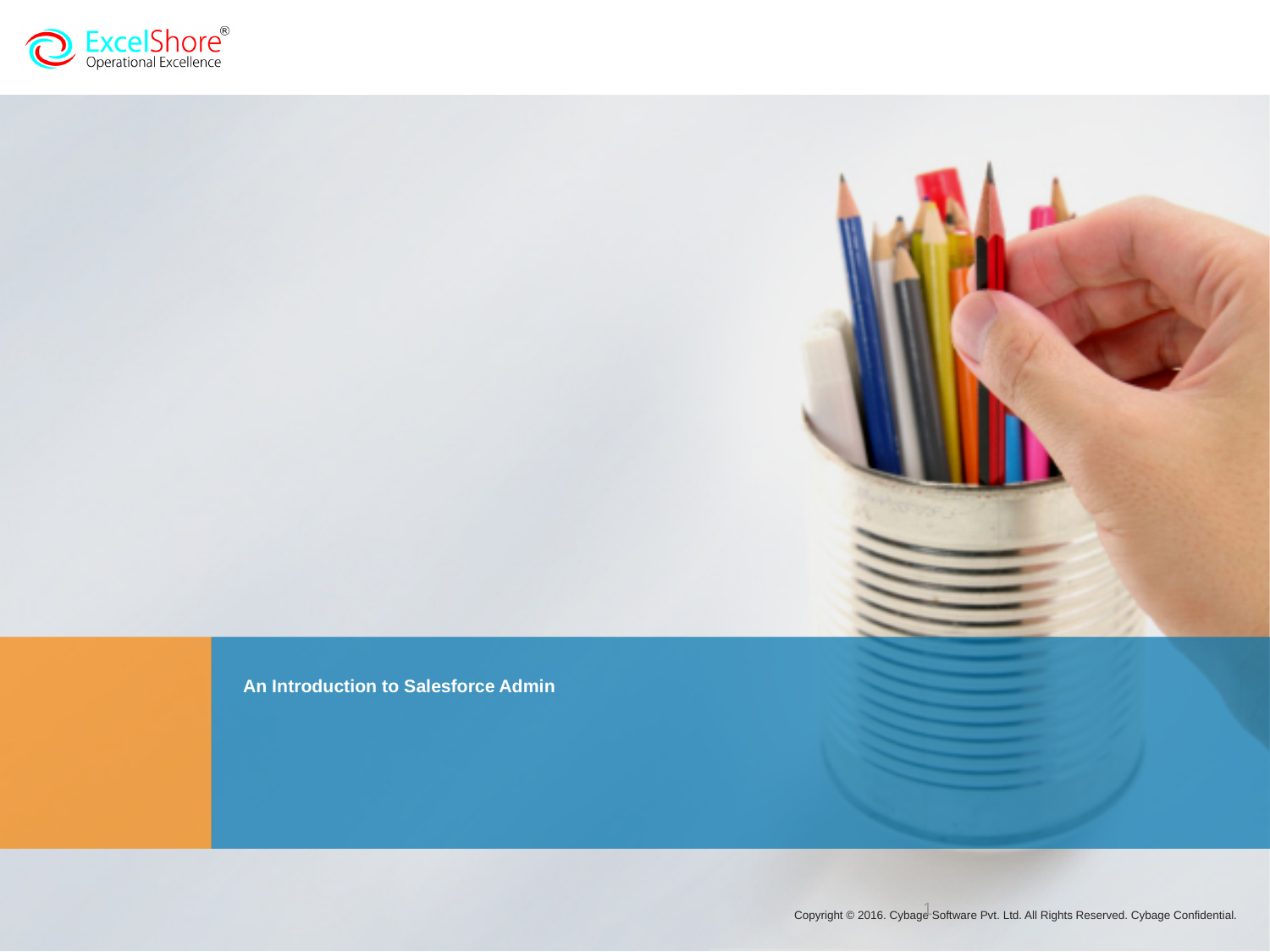

# An Introduction to Salesforce Admin
1